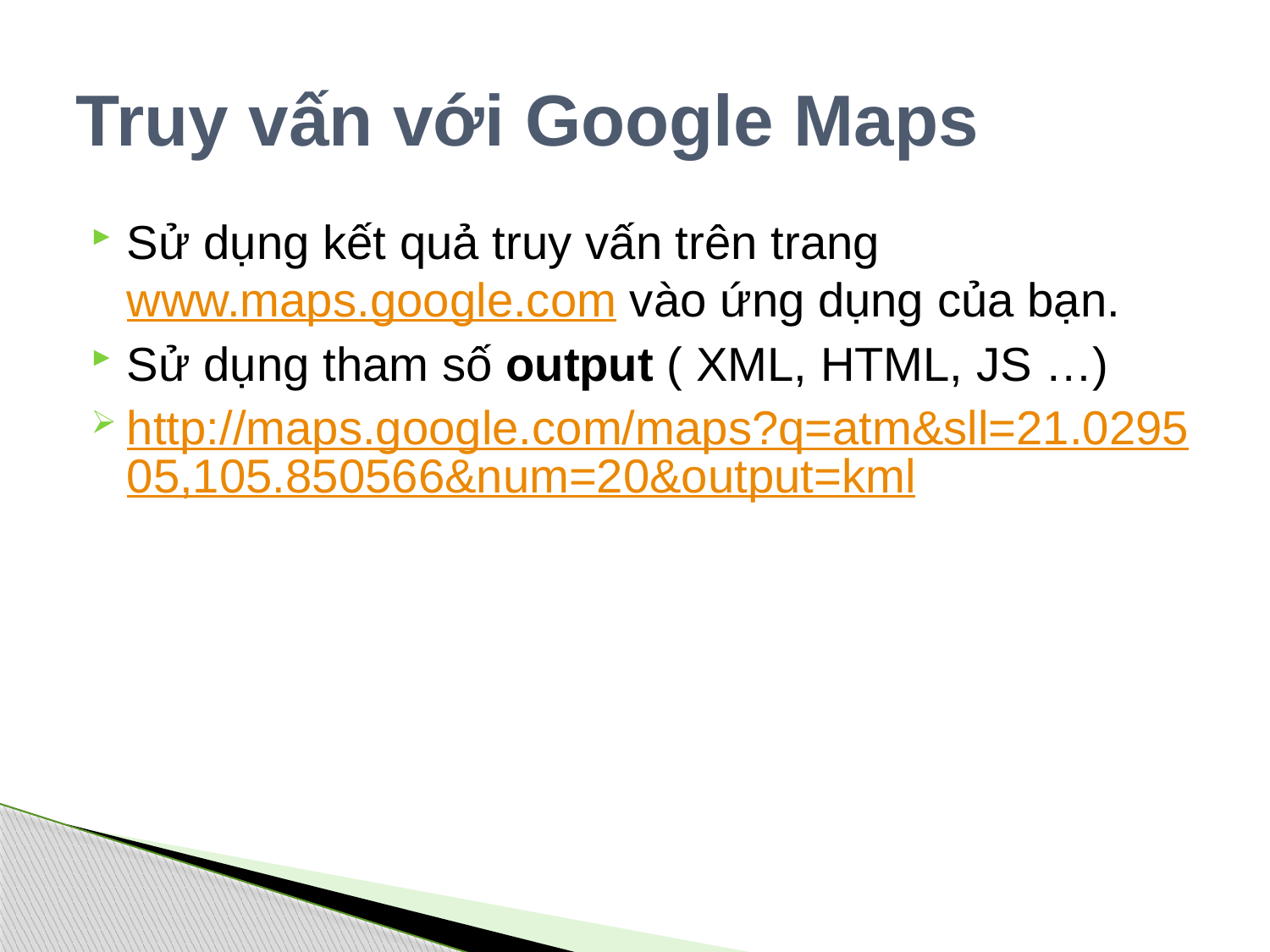

# Truy vấn với Google Maps
Sử dụng kết quả truy vấn trên trang www.maps.google.com vào ứng dụng của bạn.
Sử dụng tham số output ( XML, HTML, JS …)
http://maps.google.com/maps?q=atm&sll=21.029505,105.850566&num=20&output=kml